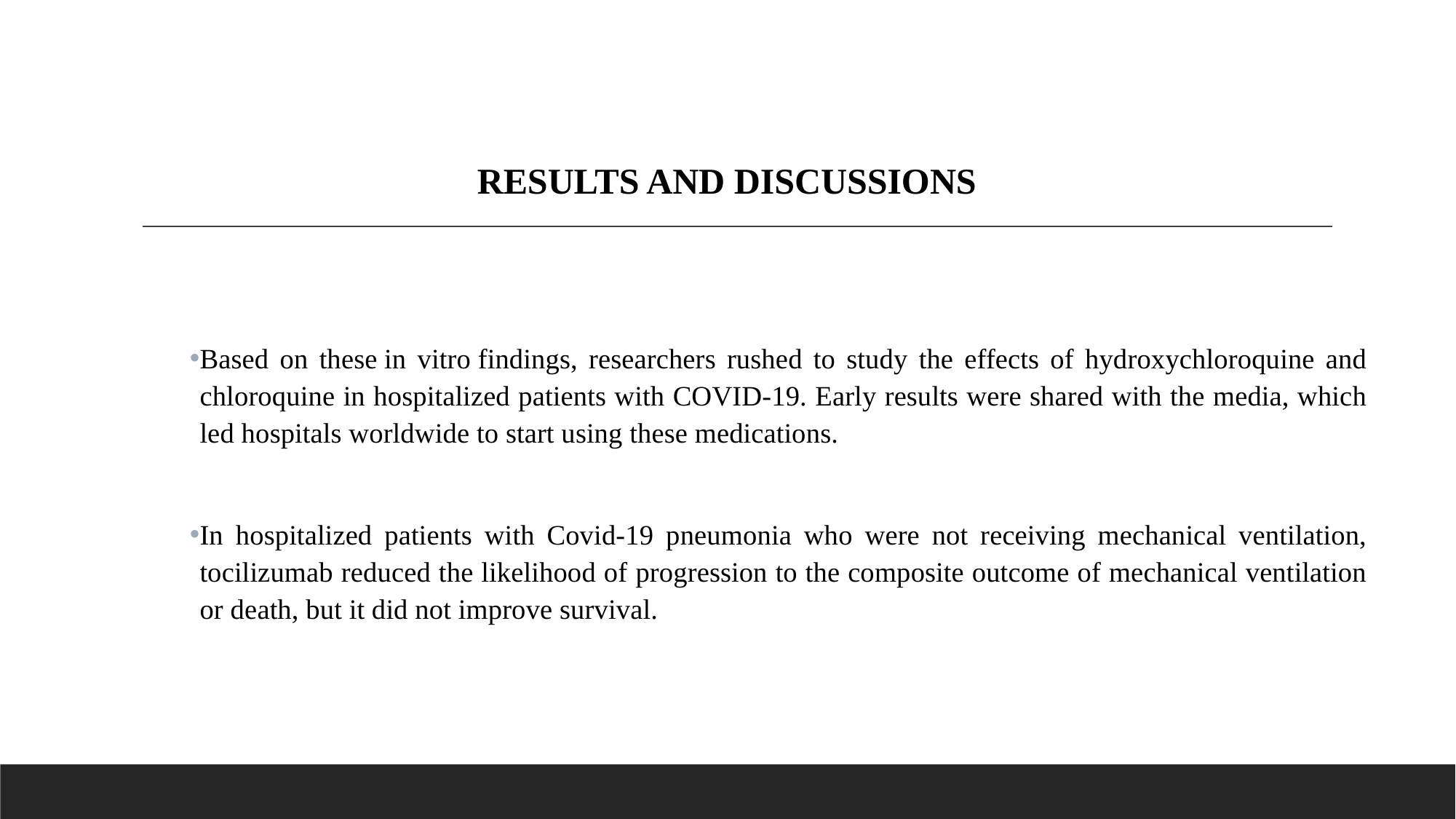

# RESULTS AND DISCUSSIONS
Based on these in vitro findings, researchers rushed to study the effects of hydroxychloroquine and chloroquine in hospitalized patients with COVID-19. Early results were shared with the media, which led hospitals worldwide to start using these medications.

In hospitalized patients with Covid-19 pneumonia who were not receiving mechanical ventilation, tocilizumab reduced the likelihood of progression to the composite outcome of mechanical ventilation or death, but it did not improve survival.